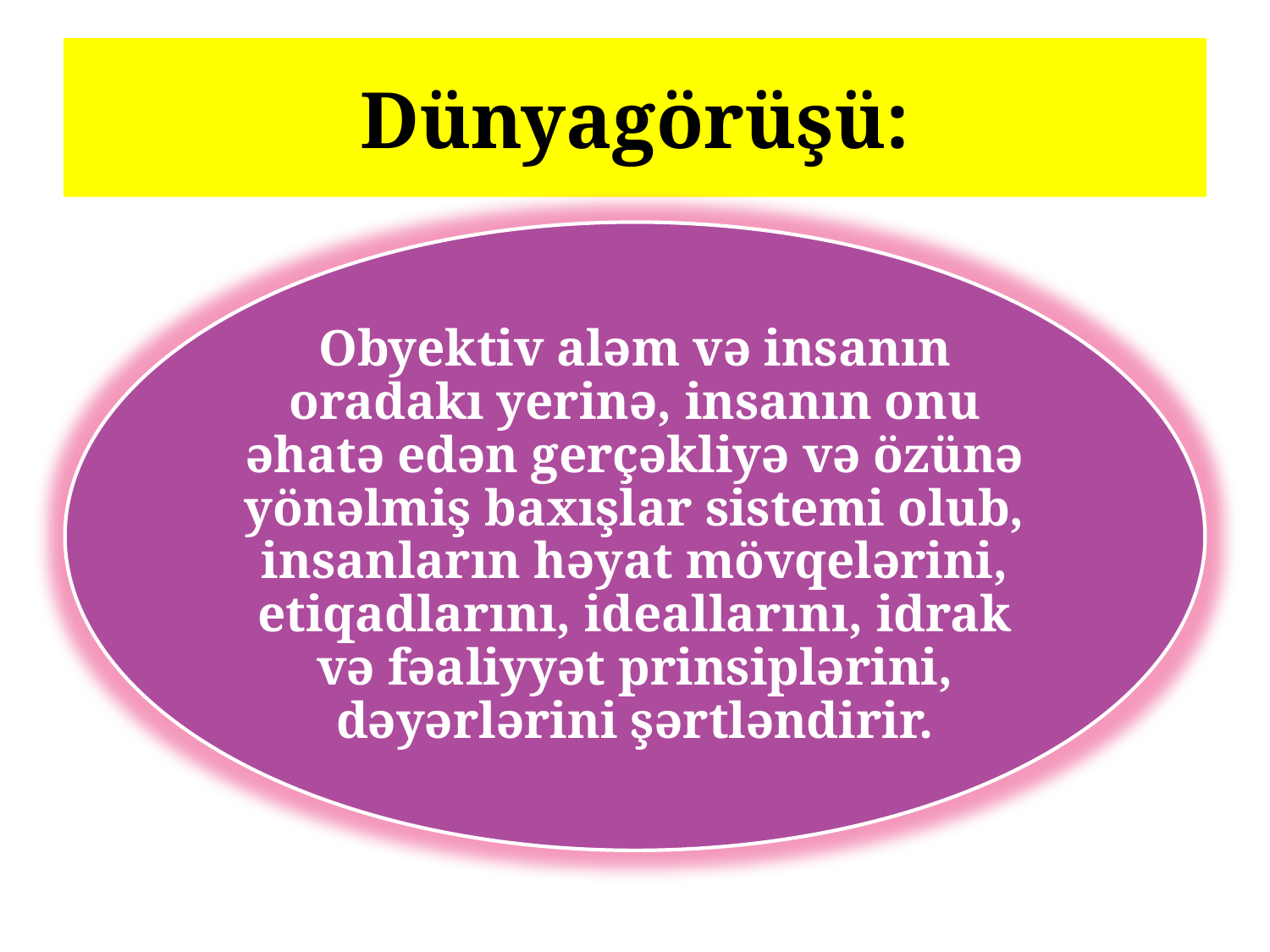

# Dünyagörüşü:
Obyektiv aləm və insanın oradakı yerinə, insanın onu əhatə edən gerçəkliyə və özünə yönəlmiş baxışlar sistemi olub, insanların həyat mövqelərini, etiqadlarını, ideallarını, idrak və fəaliyyət prinsiplərini, dəyərlərini şərtləndirir.